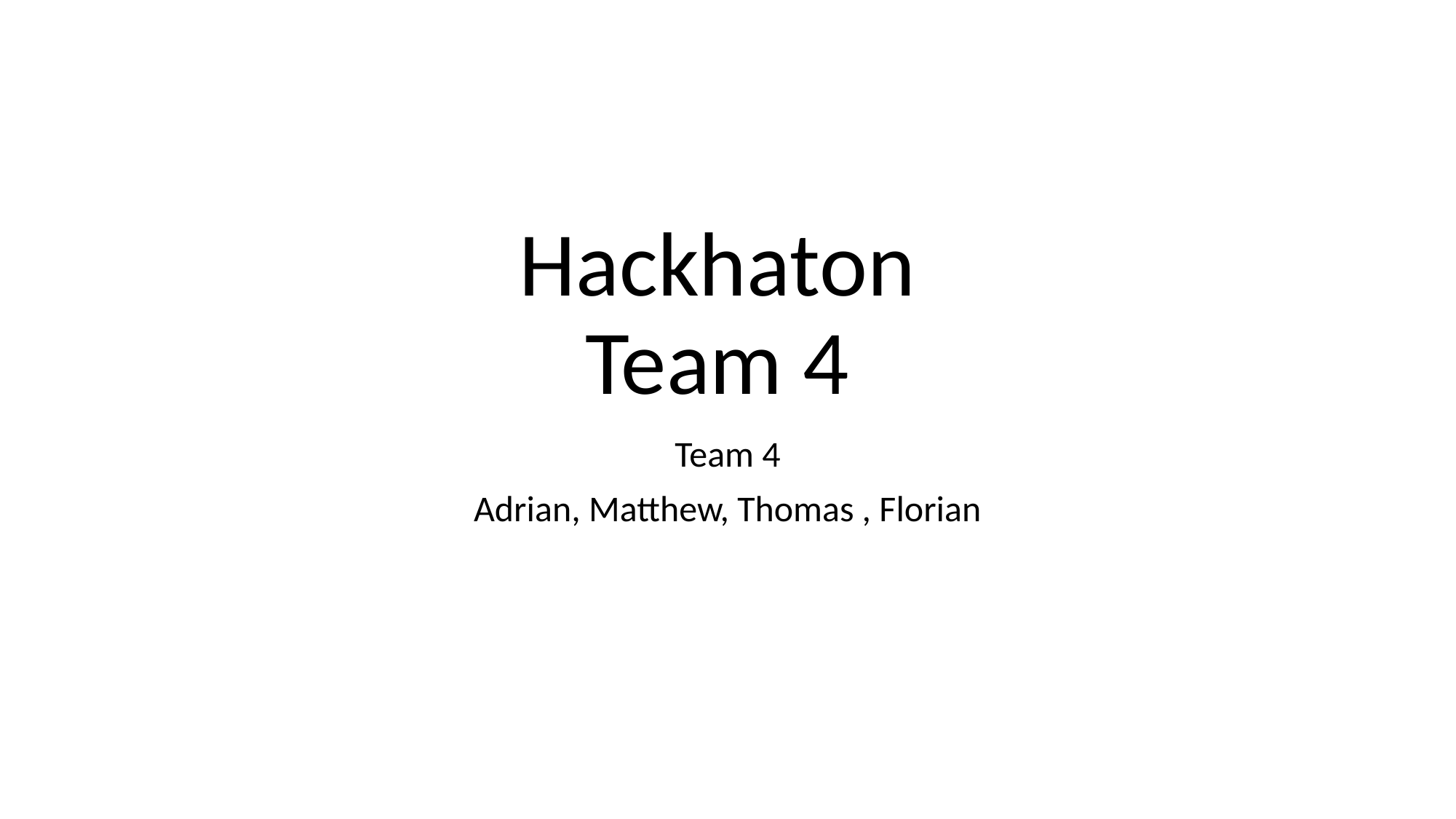

# Hackhaton Team 4
Team 4
Adrian, Matthew, Thomas , Florian